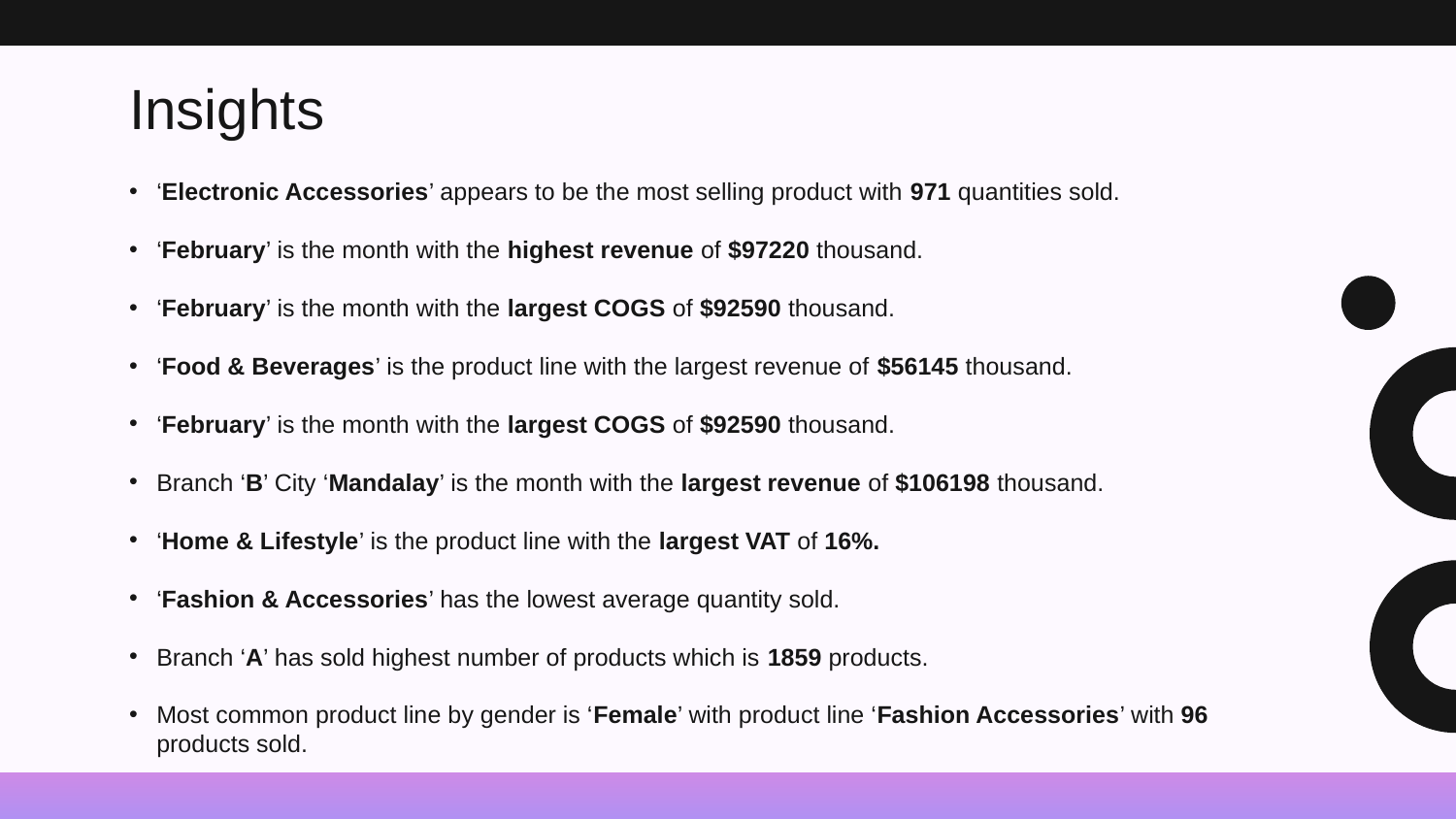

# Insights
‘Electronic Accessories’ appears to be the most selling product with 971 quantities sold.

‘February’ is the month with the highest revenue of $97220 thousand.

‘February’ is the month with the largest COGS of $92590 thousand.

‘Food & Beverages’ is the product line with the largest revenue of $56145 thousand.

‘February’ is the month with the largest COGS of $92590 thousand.

Branch ‘B’ City ‘Mandalay’ is the month with the largest revenue of $106198 thousand.

‘Home & Lifestyle’ is the product line with the largest VAT of 16%.

‘Fashion & Accessories’ has the lowest average quantity sold.

Branch ‘A’ has sold highest number of products which is 1859 products.

Most common product line by gender is ‘Female’ with product line ‘Fashion Accessories’ with 96 products sold.